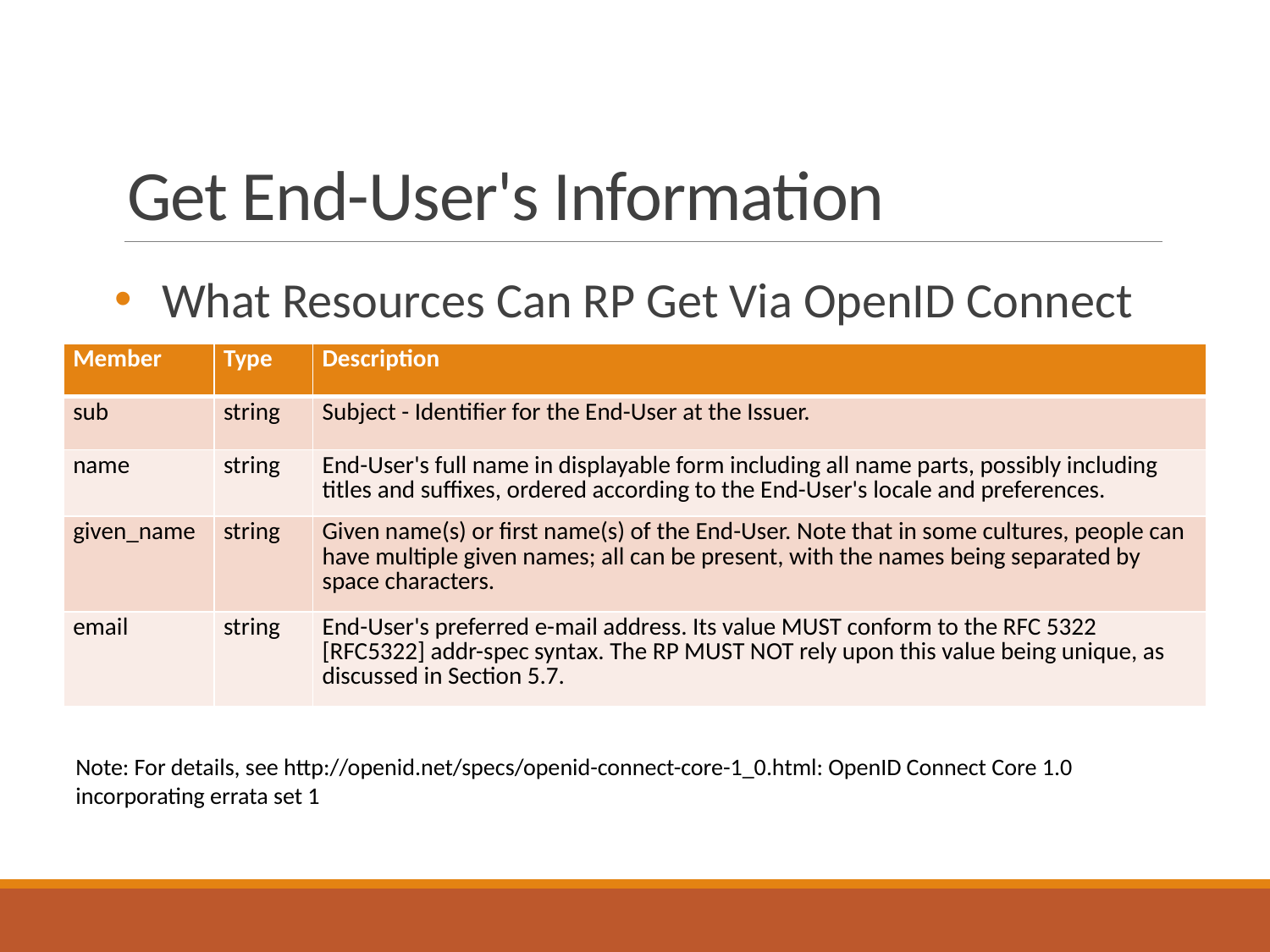

# Get End-User's Information
What Resources Can RP Get Via OpenID Connect

| Member | Type | Description |
| --- | --- | --- |
| sub | string | Subject - Identifier for the End-User at the Issuer. |
| name | string | End-User's full name in displayable form including all name parts, possibly including titles and suffixes, ordered according to the End-User's locale and preferences. |
| given\_name | string | Given name(s) or first name(s) of the End-User. Note that in some cultures, people can have multiple given names; all can be present, with the names being separated by space characters. |
| email | string | End-User's preferred e-mail address. Its value MUST conform to the RFC 5322 [RFC5322] addr-spec syntax. The RP MUST NOT rely upon this value being unique, as discussed in Section 5.7. |
Note: For details, see http://openid.net/specs/openid-connect-core-1_0.html: OpenID Connect Core 1.0 incorporating errata set 1